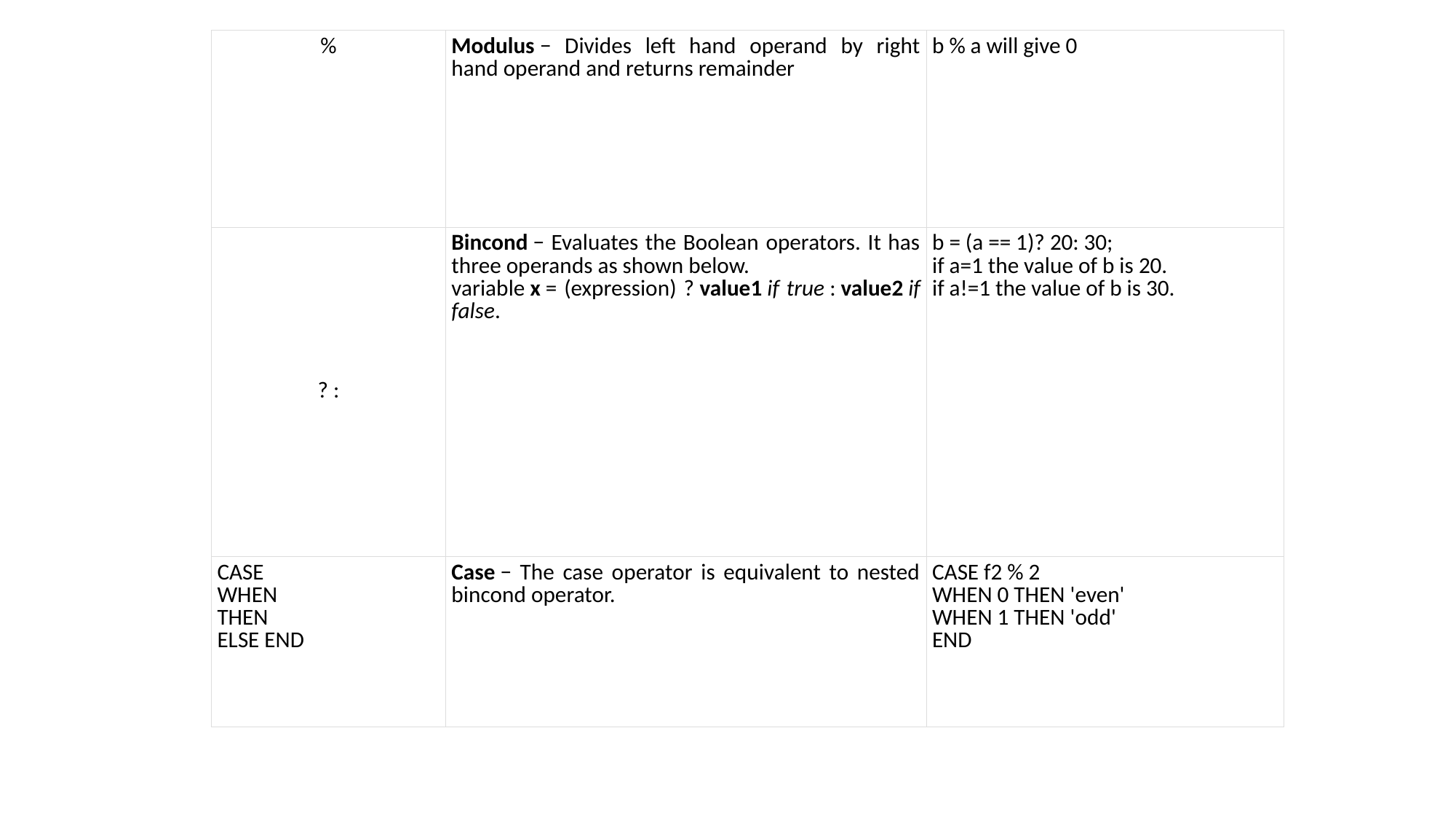

| % | Modulus − Divides left hand operand by right hand operand and returns remainder | b % a will give 0 |
| --- | --- | --- |
| ? : | Bincond − Evaluates the Boolean operators. It has three operands as shown below. variable x = (expression) ? value1 if true : value2 if false. | b = (a == 1)? 20: 30; if a=1 the value of b is 20. if a!=1 the value of b is 30. |
| CASE WHEN THEN ELSE END | Case − The case operator is equivalent to nested bincond operator. | CASE f2 % 2 WHEN 0 THEN 'even' WHEN 1 THEN 'odd' END |